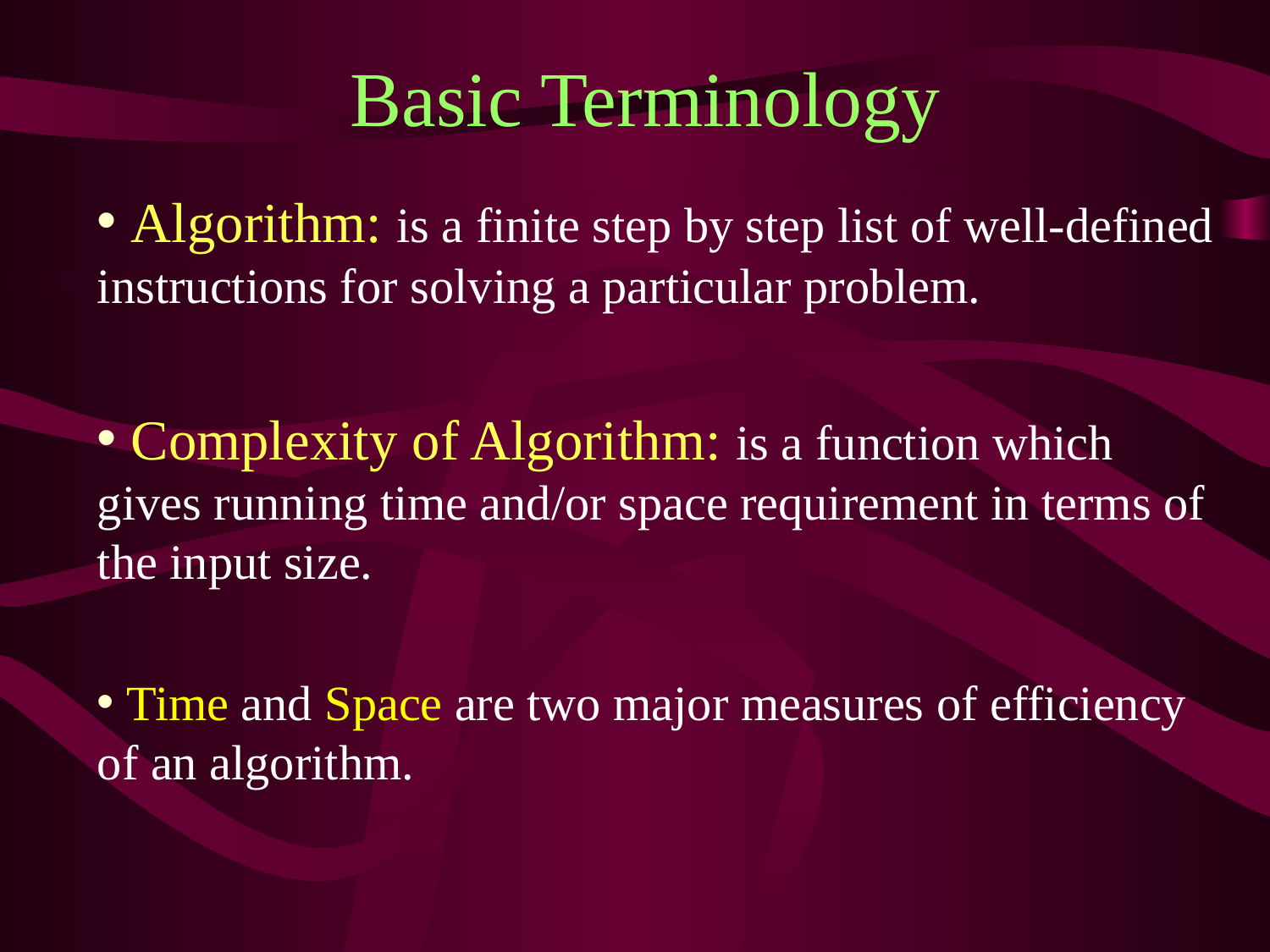

# Basic Terminology
 Algorithm: is a finite step by step list of well-defined instructions for solving a particular problem.

 Complexity of Algorithm: is a function which gives running time and/or space requirement in terms of the input size.

 Time and Space are two major measures of efficiency of an algorithm.